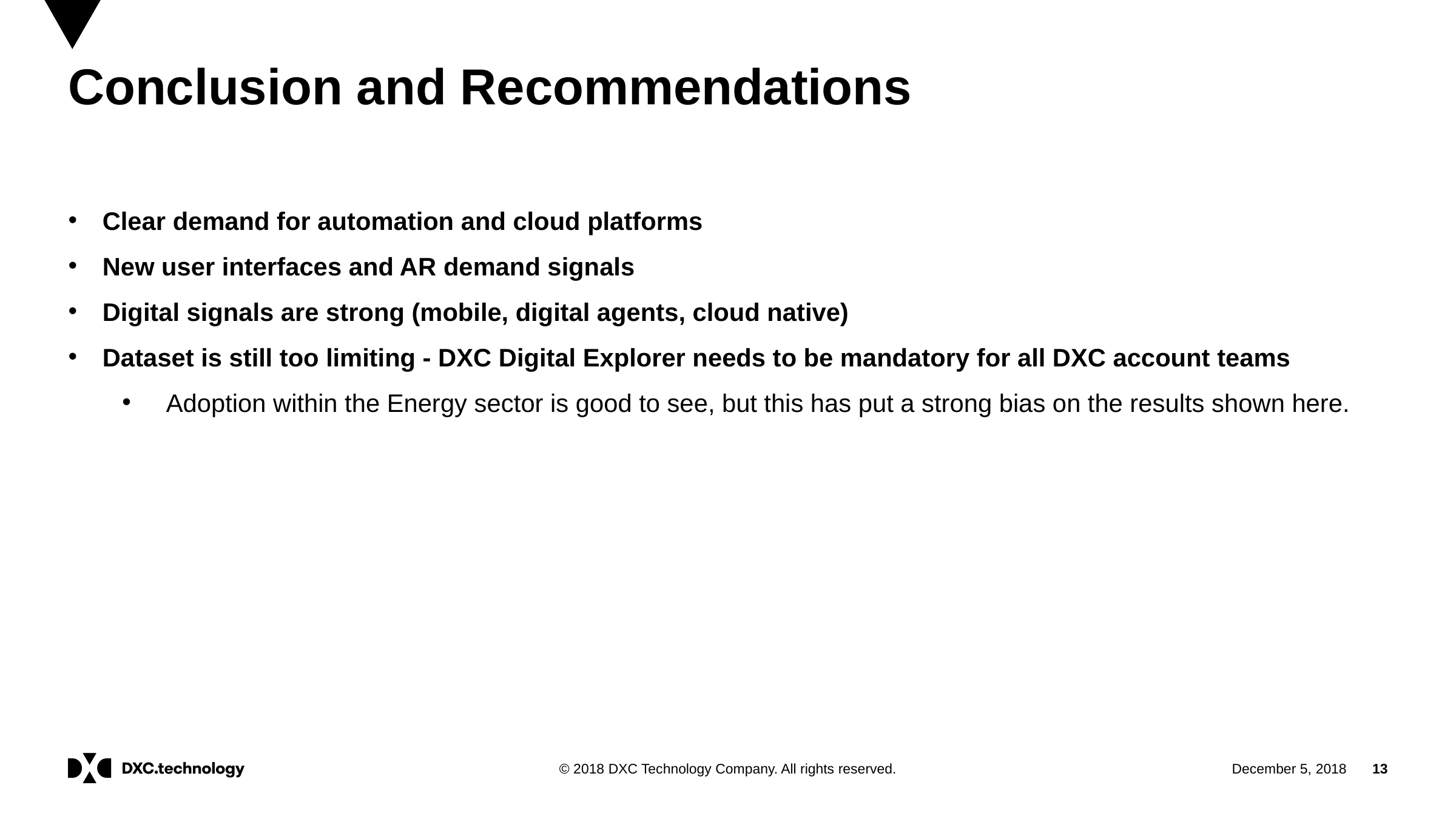

# Conclusion and Recommendations
Clear demand for automation and cloud platforms
New user interfaces and AR demand signals
Digital signals are strong (mobile, digital agents, cloud native)
Dataset is still too limiting - DXC Digital Explorer needs to be mandatory for all DXC account teams
Adoption within the Energy sector is good to see, but this has put a strong bias on the results shown here.